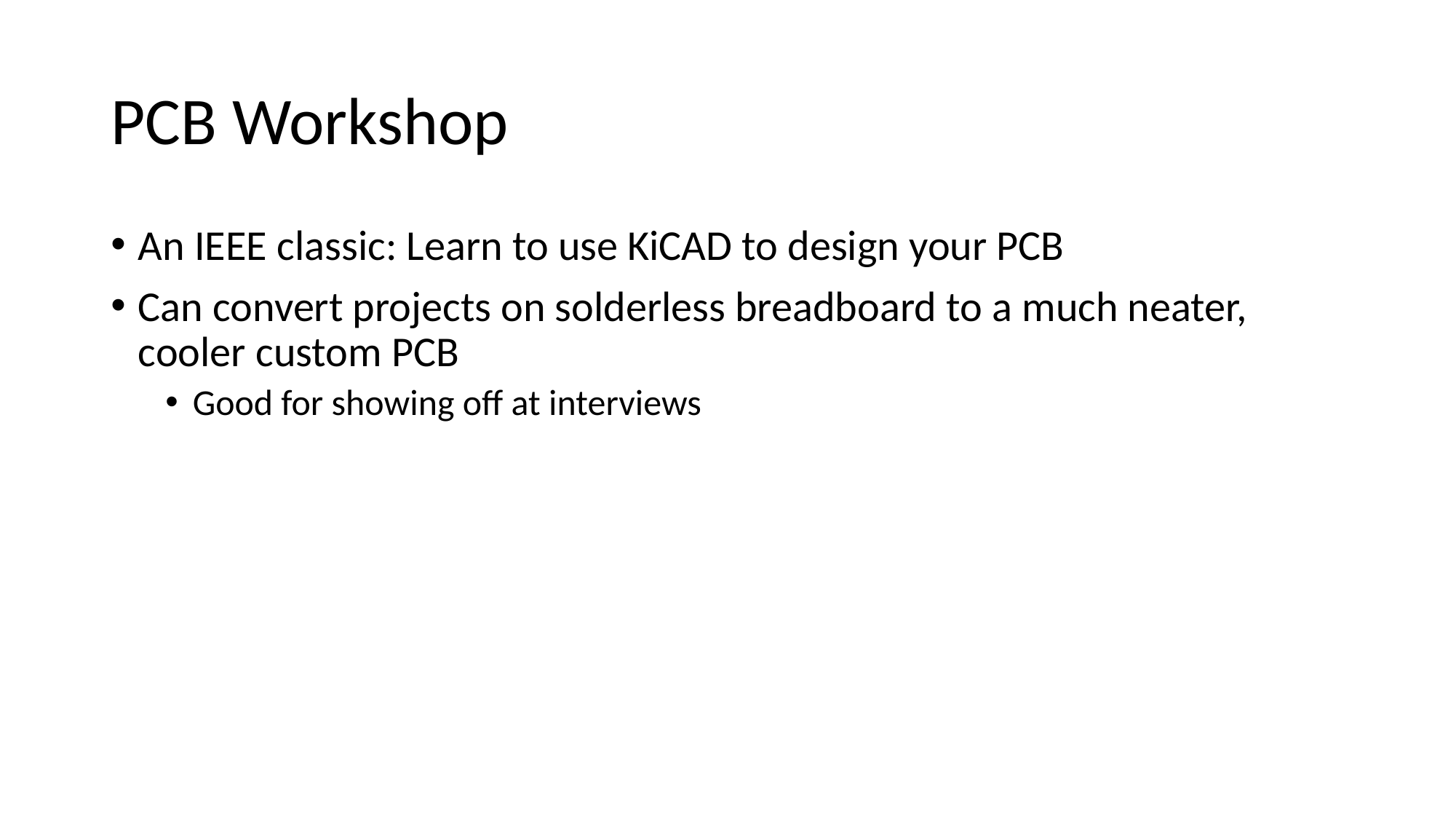

# PCB Workshop
An IEEE classic: Learn to use KiCAD to design your PCB
Can convert projects on solderless breadboard to a much neater, cooler custom PCB
Good for showing off at interviews